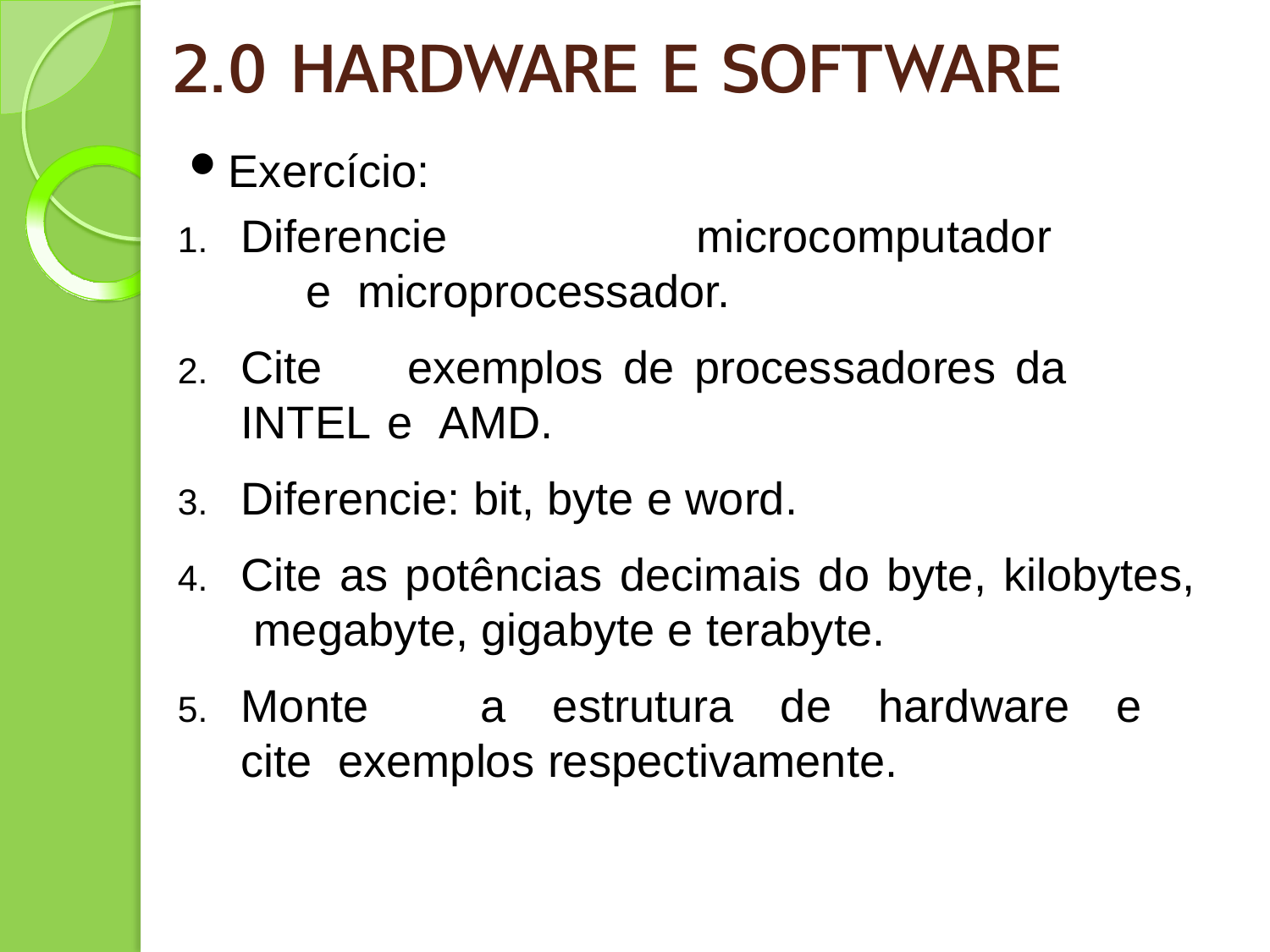

# 2.0 HARDWARE E SOFTWARE
Exercício:
Diferencie	microcomputador	e  microprocessador.
Cite	exemplos	de	processadores	da	INTEL e  AMD.
Diferencie: bit, byte e word.
Cite as potências decimais do byte, kilobytes,  megabyte, gigabyte e terabyte.
Monte	a	estrutura	de	hardware	e	cite  exemplos respectivamente.